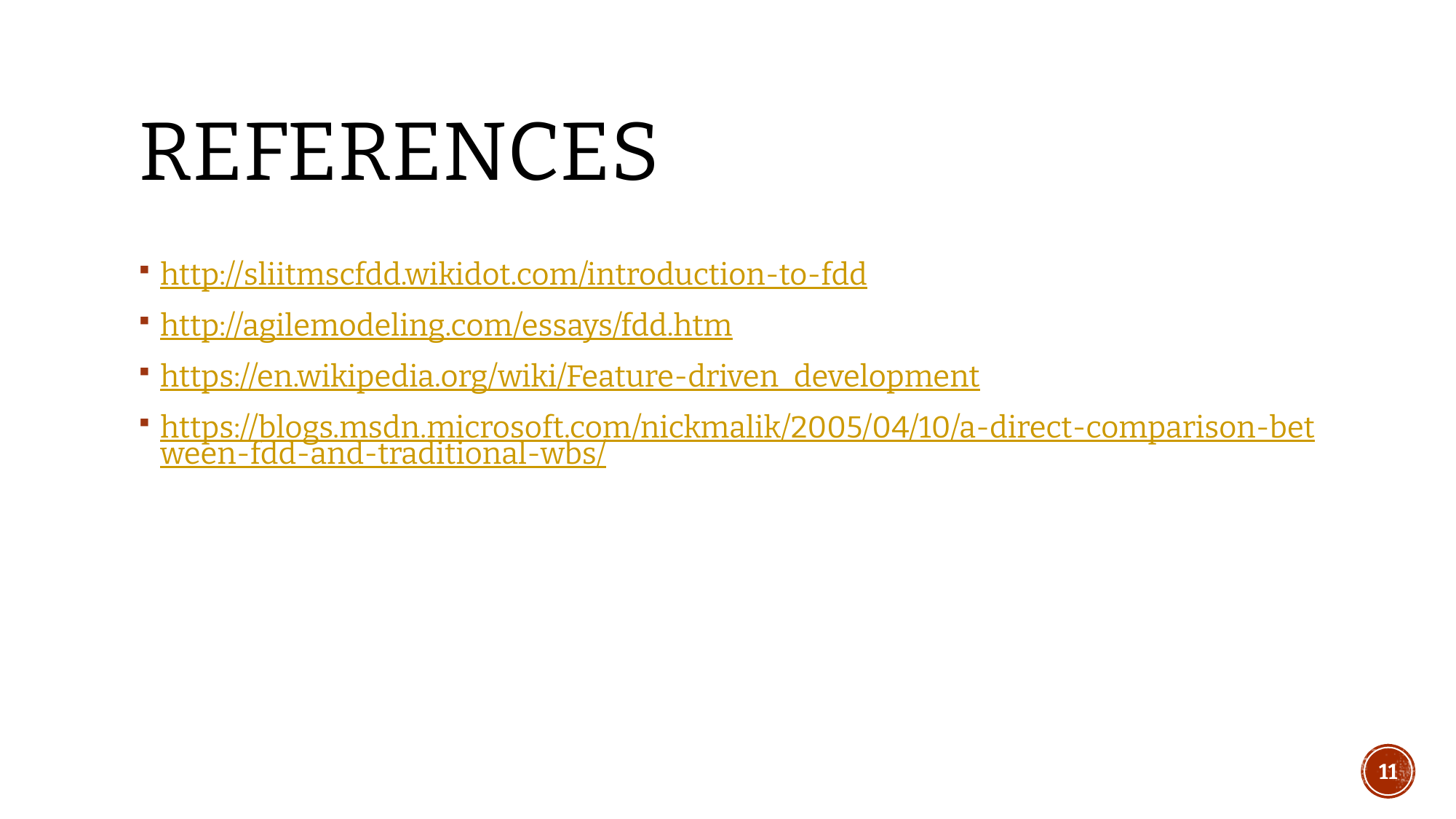

# References
http://sliitmscfdd.wikidot.com/introduction-to-fdd
http://agilemodeling.com/essays/fdd.htm
https://en.wikipedia.org/wiki/Feature-driven_development
https://blogs.msdn.microsoft.com/nickmalik/2005/04/10/a-direct-comparison-between-fdd-and-traditional-wbs/

11